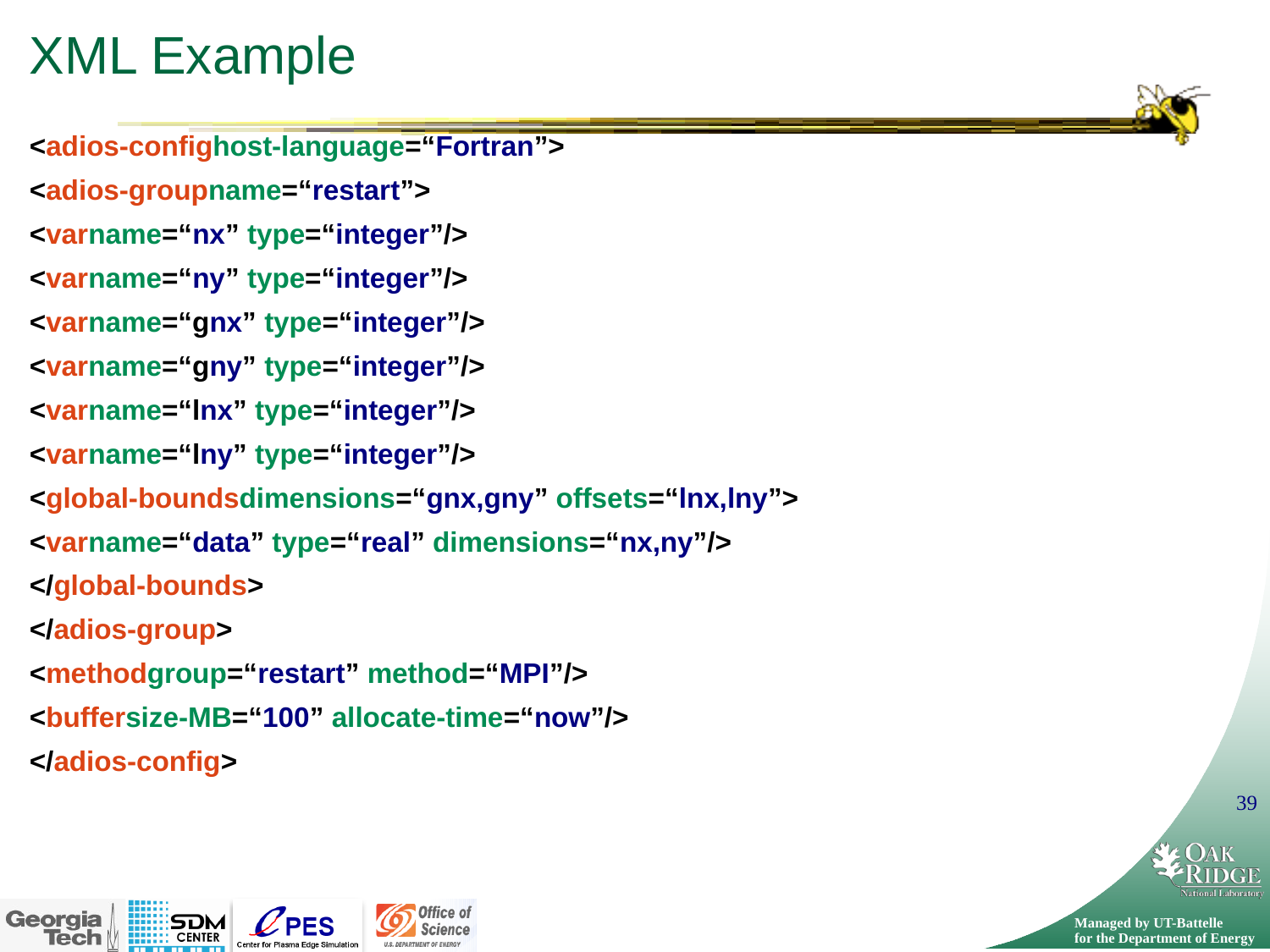

# XML Example
<adios-confighost-language=“Fortran”>
<adios-groupname=“restart”>
<varname=“nx” type=“integer”/>
<varname=“ny” type=“integer”/>
<varname=“gnx” type=“integer”/>
<varname=“gny” type=“integer”/>
<varname=“lnx” type=“integer”/>
<varname=“lny” type=“integer”/>
<global-boundsdimensions=“gnx,gny” offsets=“lnx,lny”>
<varname=“data” type=“real” dimensions=“nx,ny”/>
</global-bounds>
</adios-group>
<methodgroup=“restart” method=“MPI”/>
<buffersize-MB=“100” allocate-time=“now”/>
</adios-config>